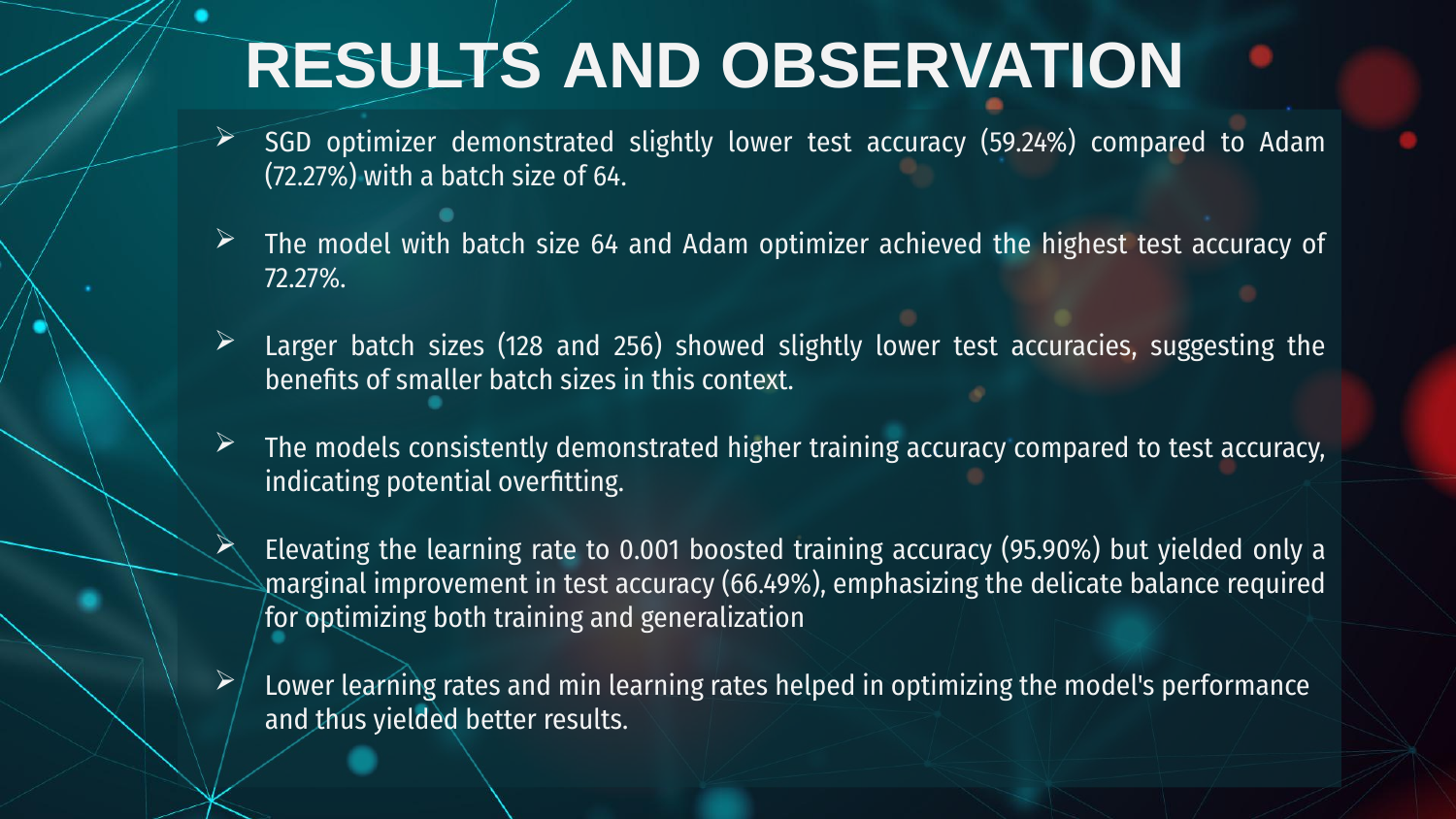

# RESULTS AND OBSERVATION
SGD optimizer demonstrated slightly lower test accuracy (59.24%) compared to Adam (72.27%) with a batch size of 64.

The model with batch size 64 and Adam optimizer achieved the highest test accuracy of 72.27%.

Larger batch sizes (128 and 256) showed slightly lower test accuracies, suggesting the benefits of smaller batch sizes in this context.

The models consistently demonstrated higher training accuracy compared to test accuracy, indicating potential overfitting.

Elevating the learning rate to 0.001 boosted training accuracy (95.90%) but yielded only a marginal improvement in test accuracy (66.49%), emphasizing the delicate balance required for optimizing both training and generalization

Lower learning rates and min learning rates helped in optimizing the model's performance and thus yielded better results.